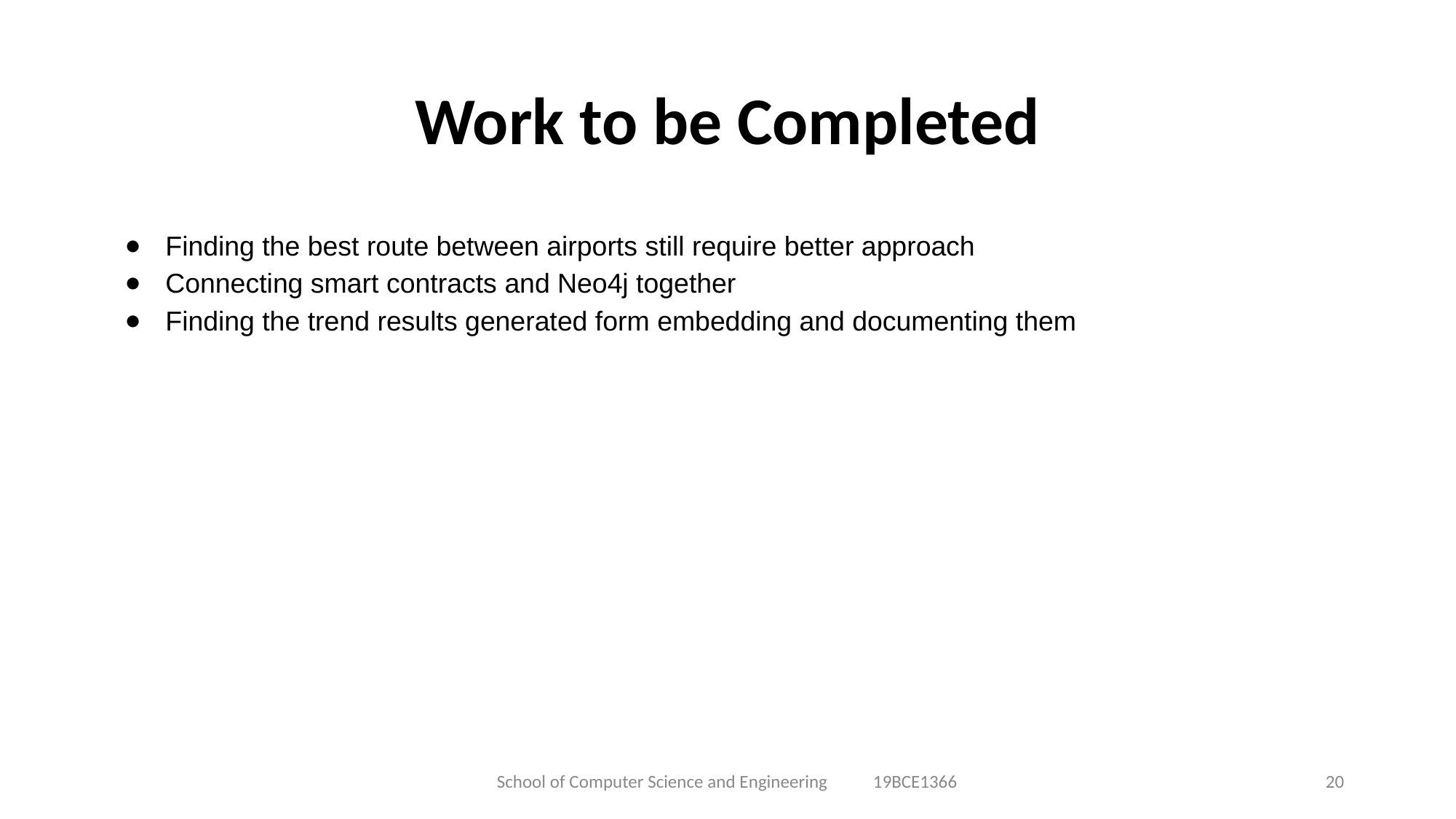

# Work to be Completed
Finding the best route between airports still require better approach
Connecting smart contracts and Neo4j together
Finding the trend results generated form embedding and documenting them
School of Computer Science and Engineering           19BCE1366
20